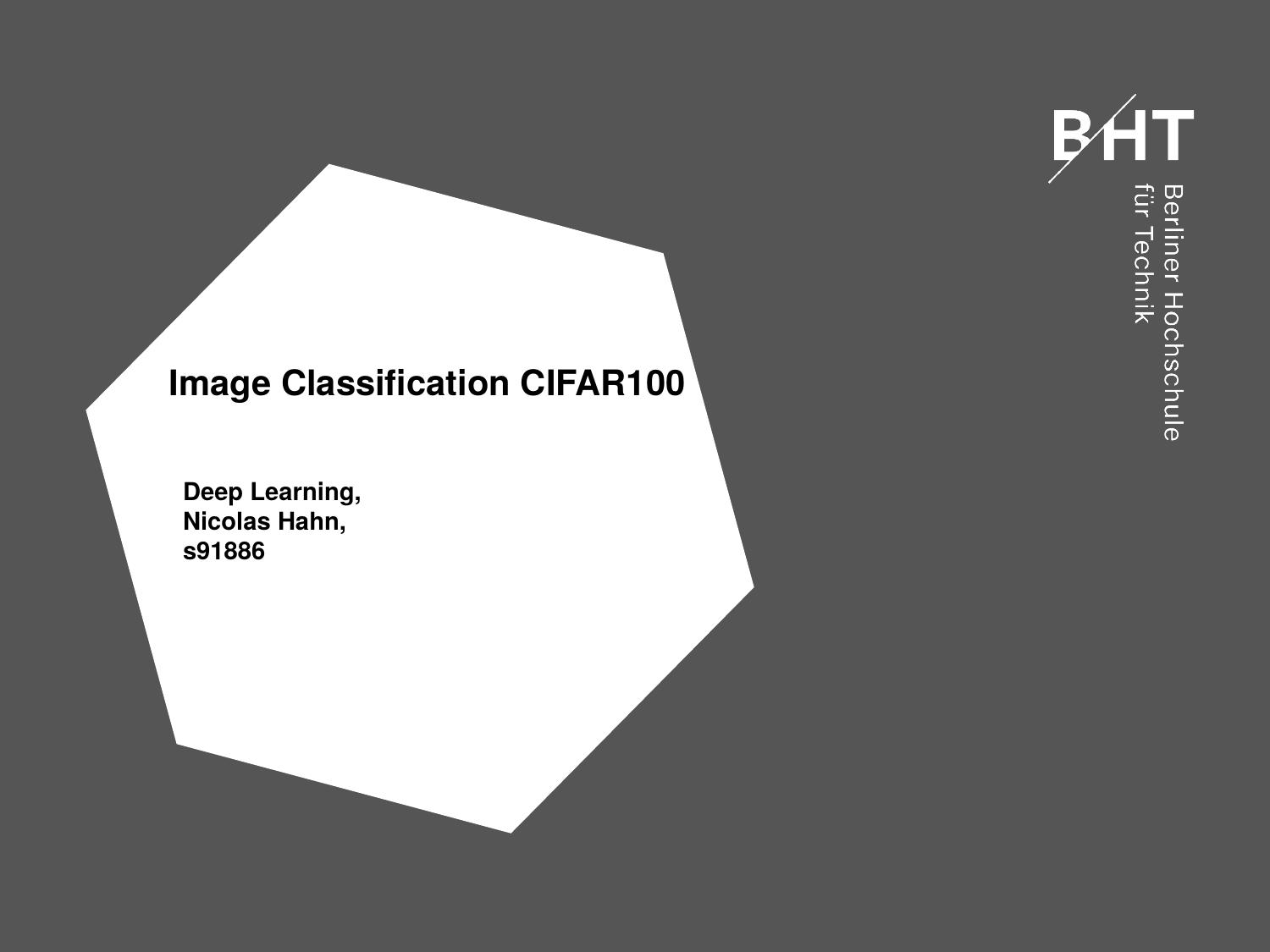

# Image Classification CIFAR100
  Deep Learning,
  Nicolas Hahn,
  s91886